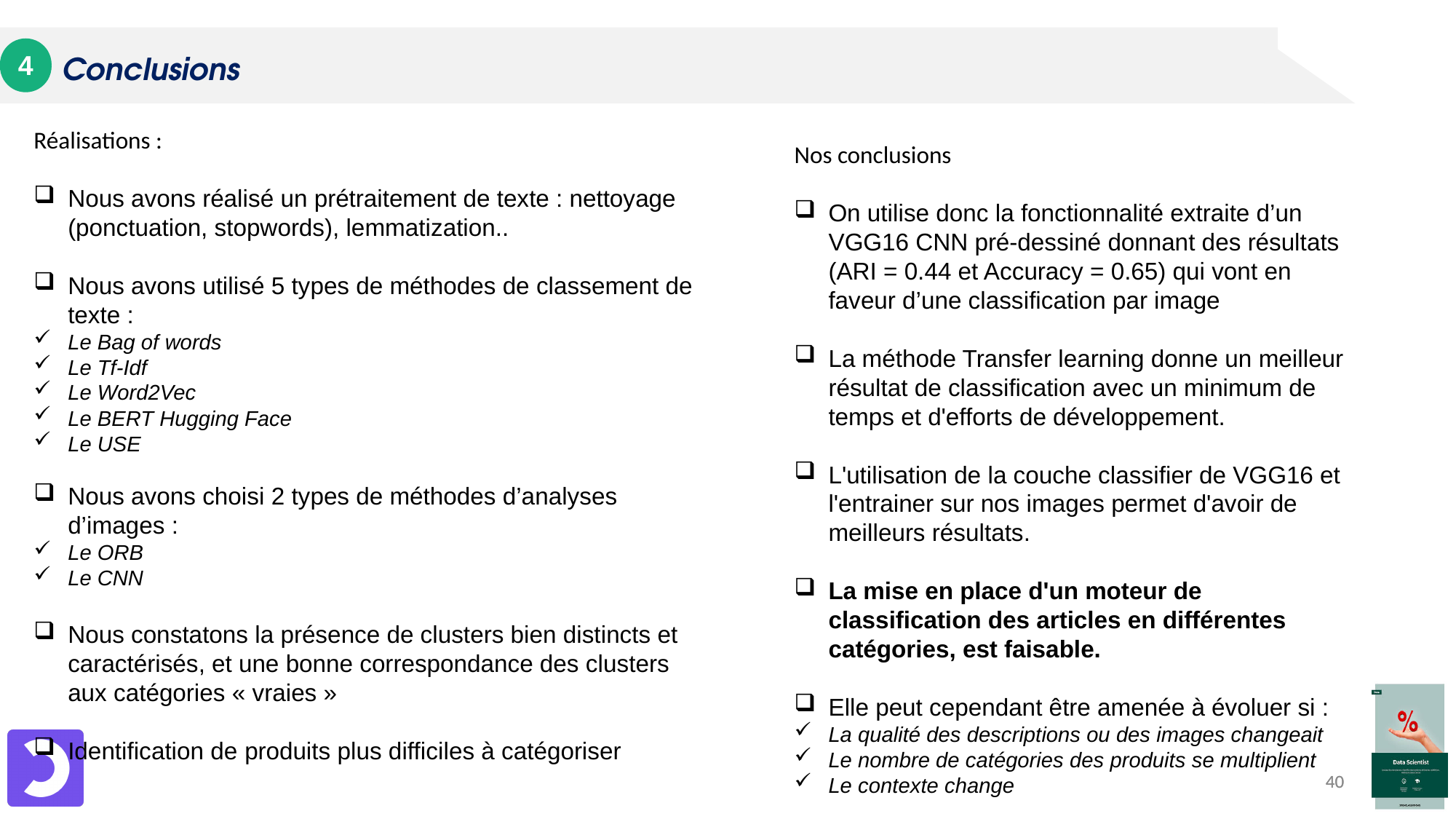

# Conclusions
4
2

Nos conclusions

On utilise donc la fonctionnalité extraite d’un VGG16 CNN pré-dessiné donnant des résultats (ARI = 0.44 et Accuracy = 0.65) qui vont en faveur d’une classification par image

La méthode Transfer learning donne un meilleur résultat de classification avec un minimum de temps et d'efforts de développement.

L'utilisation de la couche classifier de VGG16 et l'entrainer sur nos images permet d'avoir de meilleurs résultats.

La mise en place d'un moteur de classification des articles en différentes catégories, est faisable.

Elle peut cependant être amenée à évoluer si :
La qualité des descriptions ou des images changeait
Le nombre de catégories des produits se multiplient
Le contexte change

Réalisations :

Nous avons réalisé un prétraitement de texte : nettoyage (ponctuation, stopwords), lemmatization..

Nous avons utilisé 5 types de méthodes de classement de texte :
Le Bag of words
Le Tf-Idf
Le Word2Vec
Le BERT Hugging Face
Le USE

Nous avons choisi 2 types de méthodes d’analyses d’images :
Le ORB
Le CNN

Nous constatons la présence de clusters bien distincts et caractérisés, et une bonne correspondance des clusters aux catégories « vraies »

Identification de produits plus difficiles à catégoriser

40